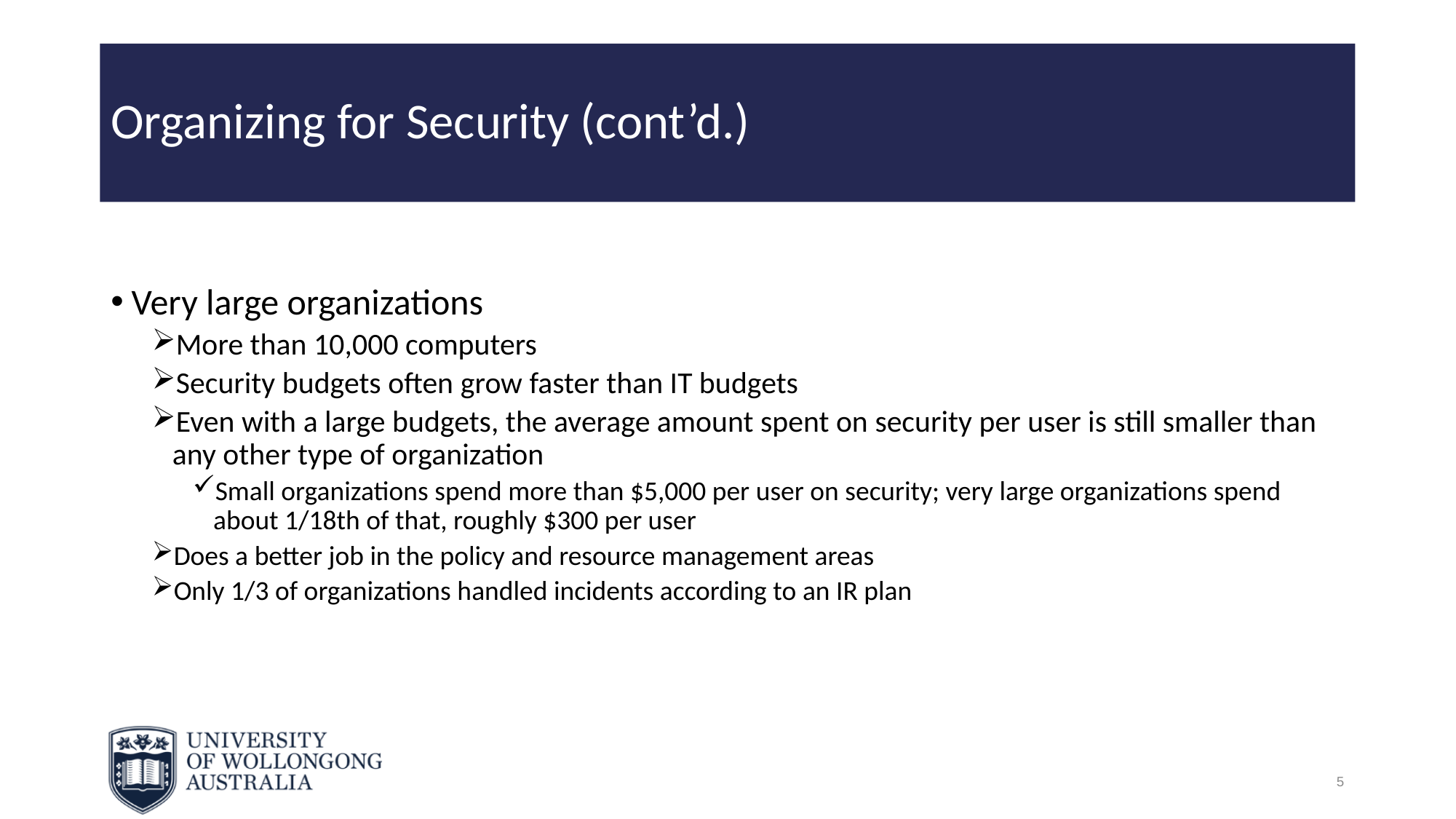

# Organizing for Security (cont’d.)
Very large organizations
More than 10,000 computers
Security budgets often grow faster than IT budgets
Even with a large budgets, the average amount spent on security per user is still smaller than any other type of organization
Small organizations spend more than $5,000 per user on security; very large organizations spend about 1/18th of that, roughly $300 per user
Does a better job in the policy and resource management areas
Only 1/3 of organizations handled incidents according to an IR plan
5